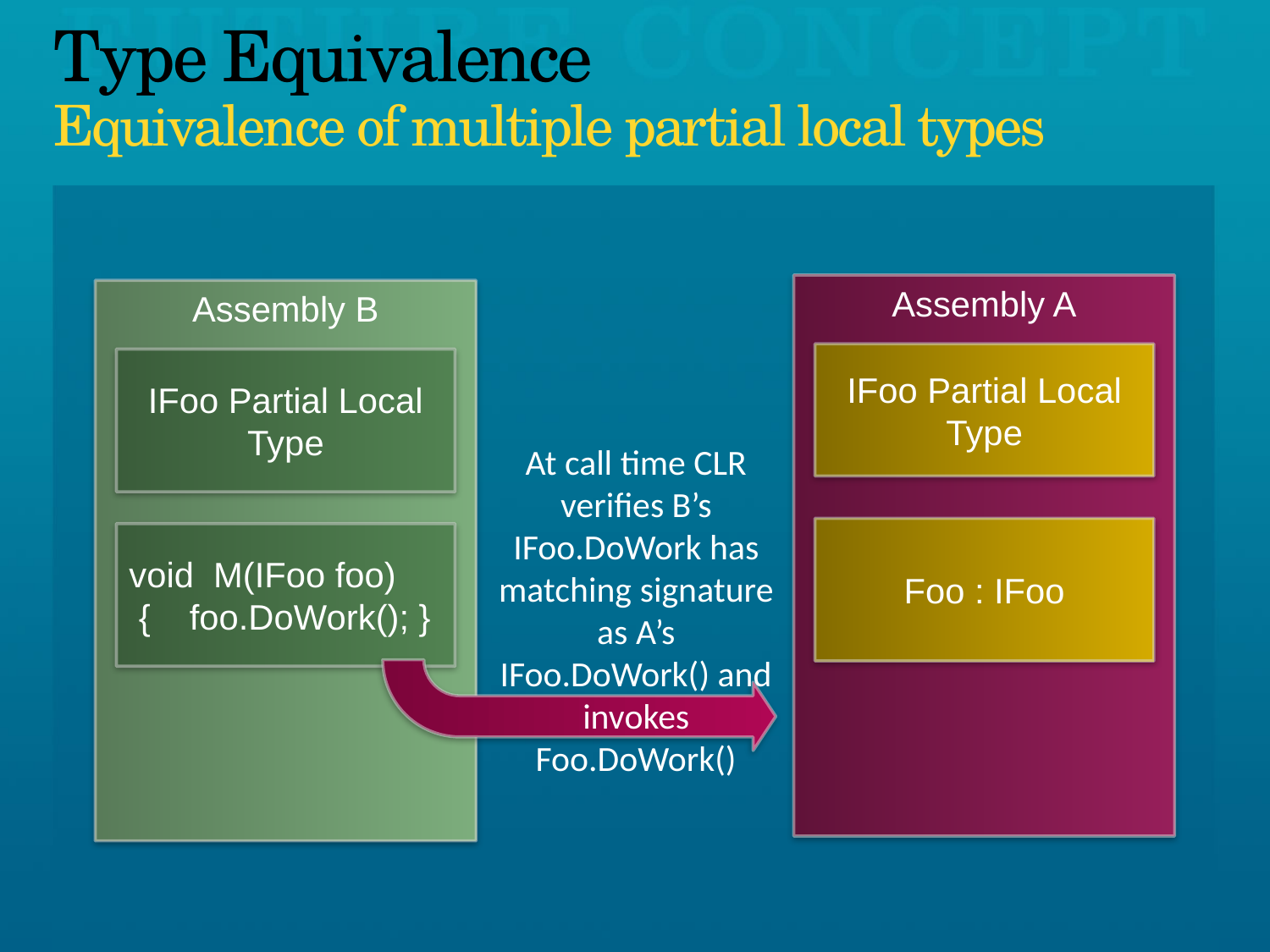

# Type Equivalence Equivalence of multiple partial local types
Assembly A
Assembly B
IFoo Partial Local Type
IFoo Partial Local Type
At call time CLR verifies B’s IFoo.DoWork has matching signature as A’s IFoo.DoWork() and invokes Foo.DoWork()
Foo : IFoo
void  M(IFoo foo)
 {    foo.DoWork(); }